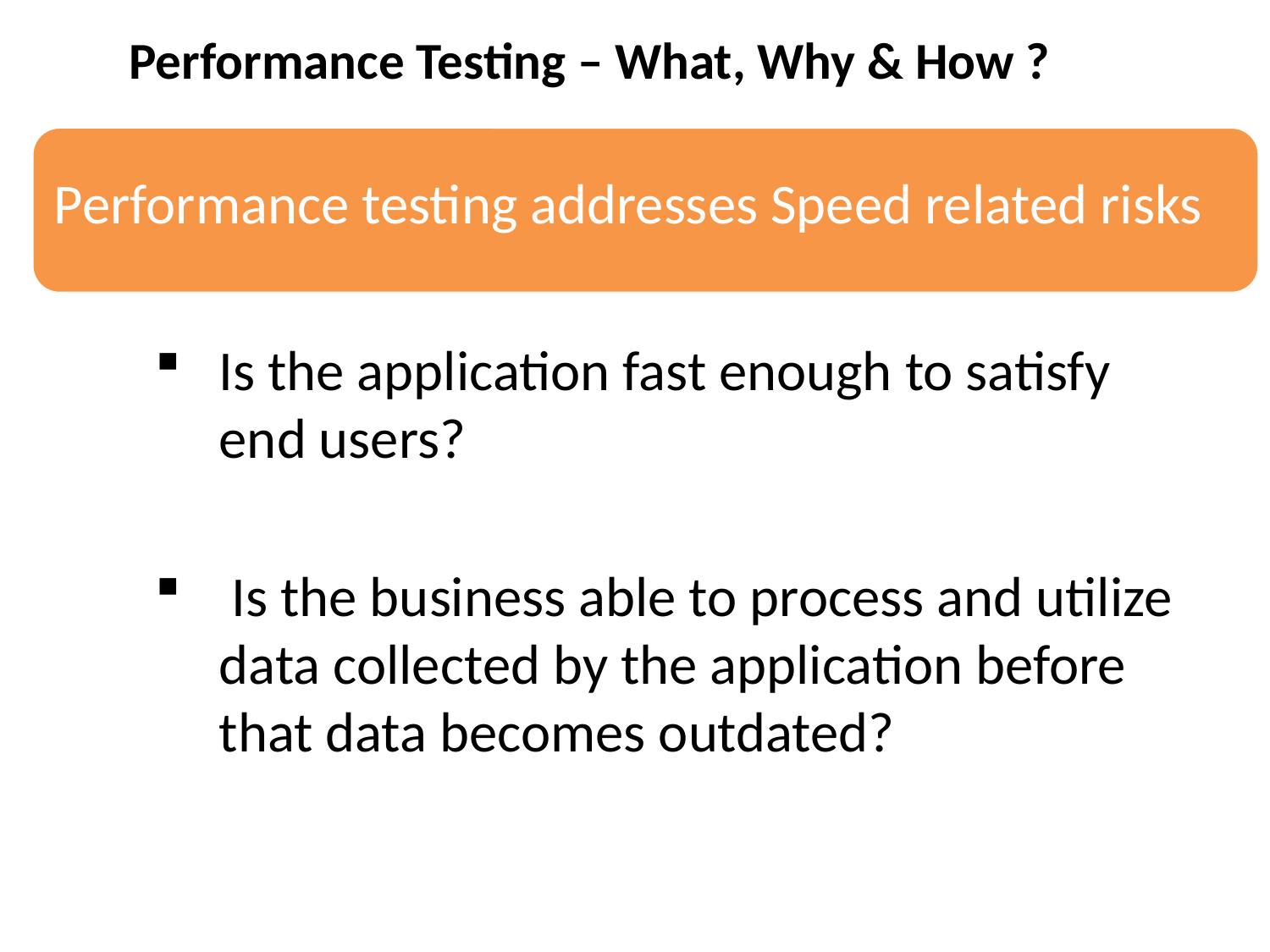

Performance Testing – What, Why & How ?

Performance testing addresses Speed related risks
Is the application fast enough to satisfy end users?

 Is the business able to process and utilize data collected by the application before that data becomes outdated?